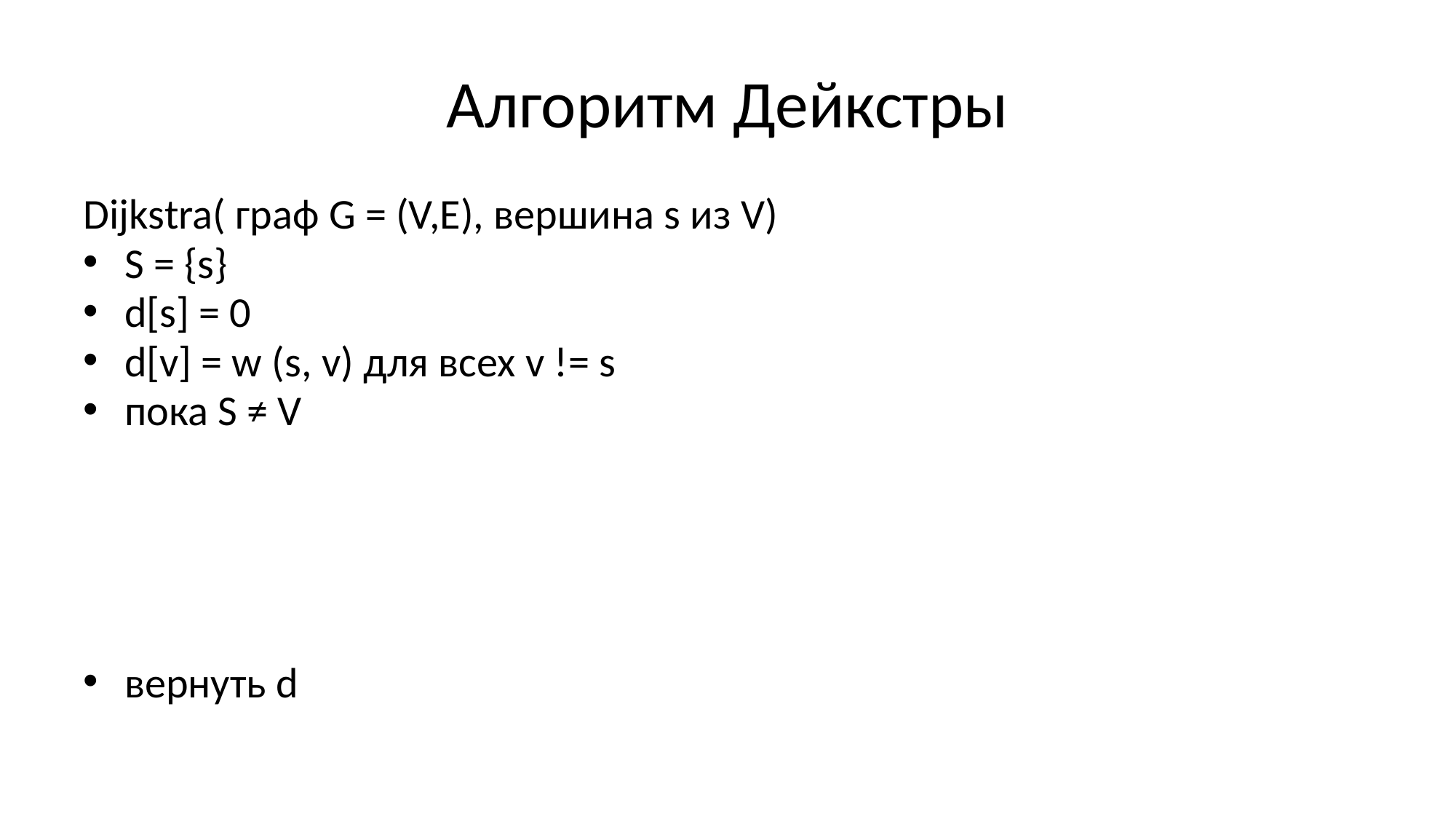

# Алгоритм Дейкстры
Dijkstra( граф G = (V,E), вершина s из V)
S = {s}
d[s] = 0
d[v] = w (s, v) для всех v != s
пока S ≠ V
выбрать вершину vmin ∈ V \ S, для которого d[vmin] принимает наименьшее значение
добавить vmin к S
для каждого соседа u вершины vmin
d[u] = min (d[u], d[vmin] + w(vmin , u))
вернуть d